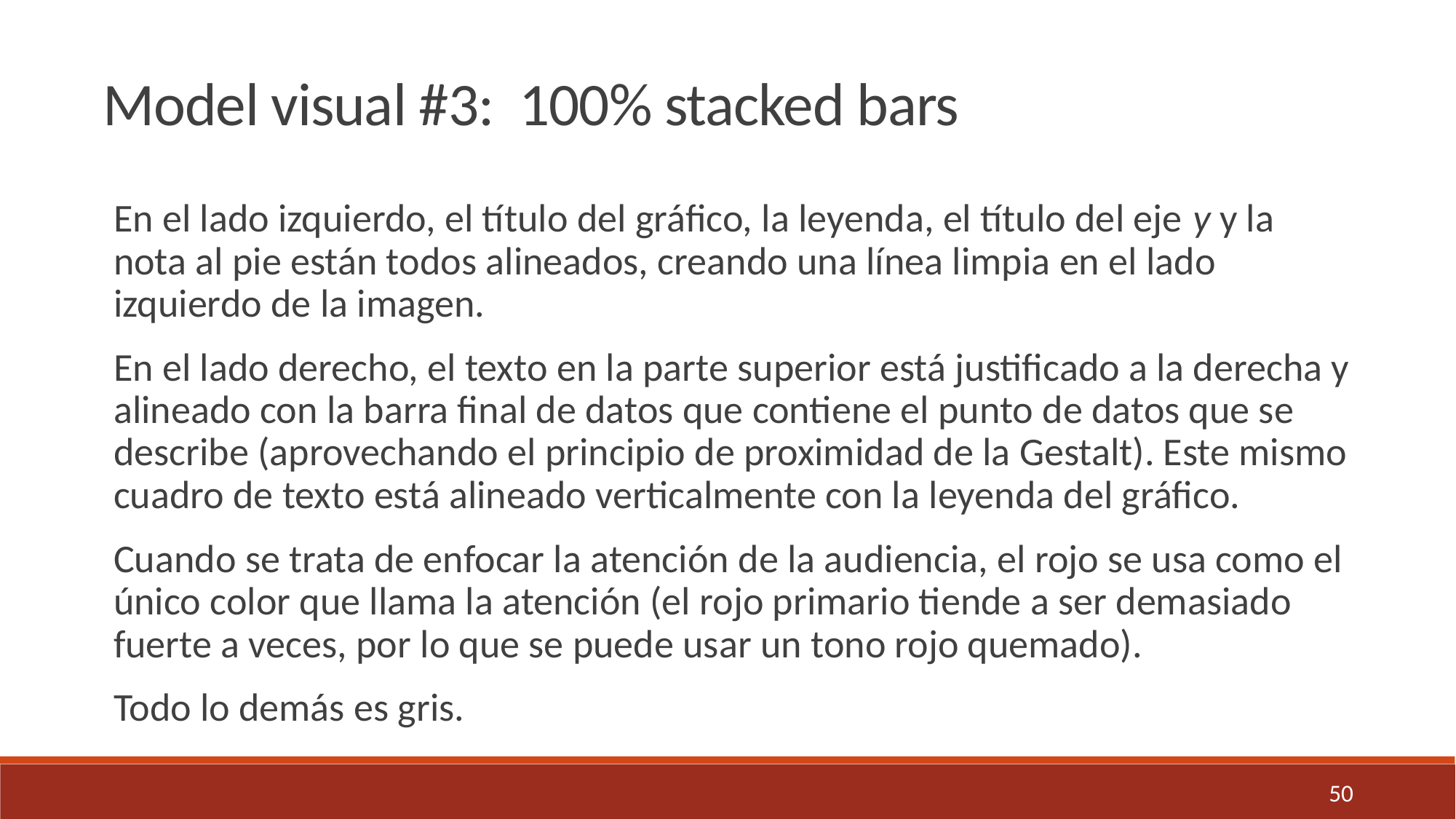

Model visual #3:  100% stacked bars
En el lado izquierdo, el título del gráfico, la leyenda, el título del eje y y la nota al pie están todos alineados, creando una línea limpia en el lado izquierdo de la imagen.
En el lado derecho, el texto en la parte superior está justificado a la derecha y alineado con la barra final de datos que contiene el punto de datos que se describe (aprovechando el principio de proximidad de la Gestalt). Este mismo cuadro de texto está alineado verticalmente con la leyenda del gráfico.
Cuando se trata de enfocar la atención de la audiencia, el rojo se usa como el único color que llama la atención (el rojo primario tiende a ser demasiado fuerte a veces, por lo que se puede usar un tono rojo quemado).
Todo lo demás es gris.
50